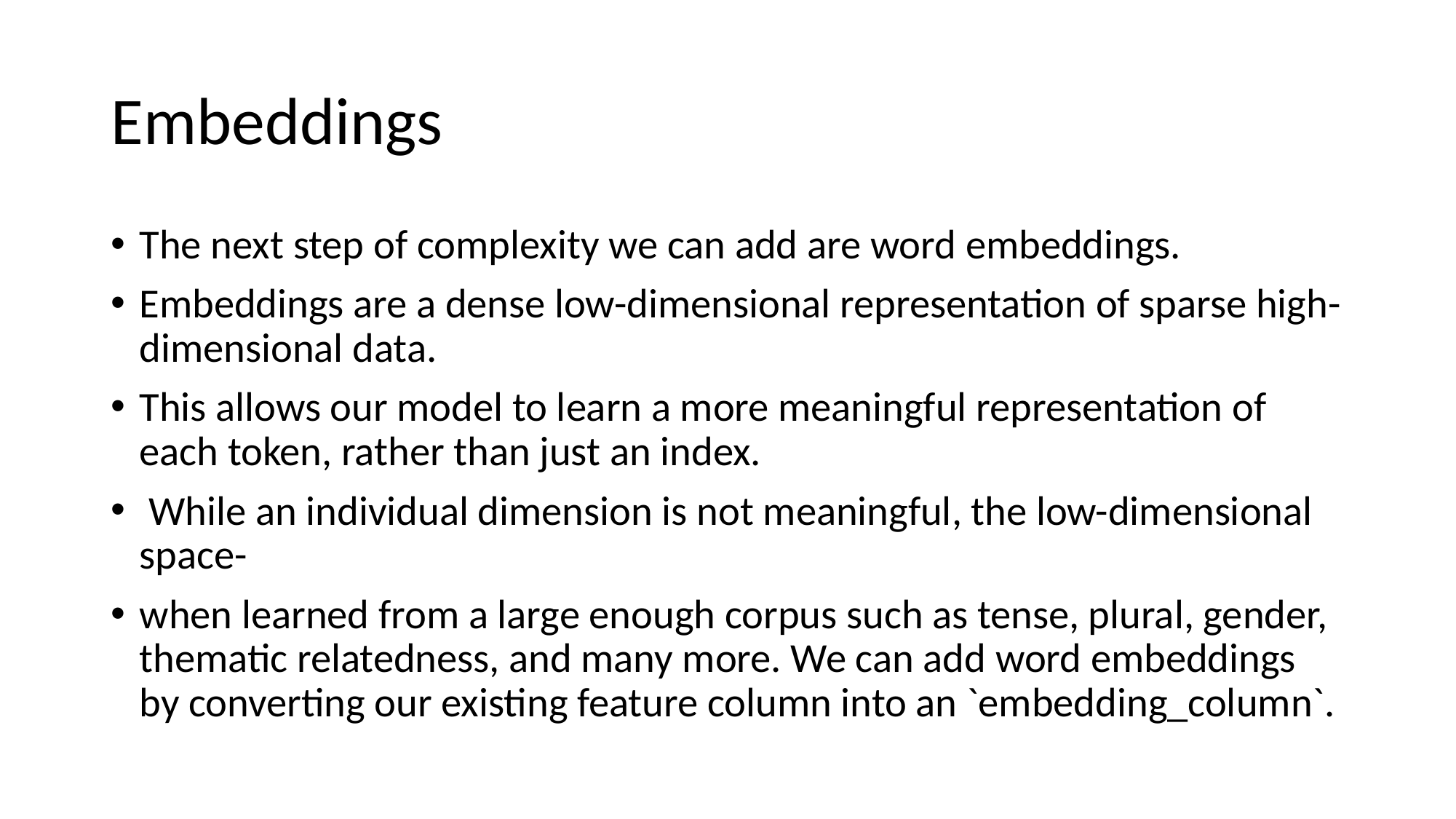

# Embeddings
The next step of complexity we can add are word embeddings.
Embeddings are a dense low-dimensional representation of sparse high-dimensional data.
This allows our model to learn a more meaningful representation of each token, rather than just an index.
 While an individual dimension is not meaningful, the low-dimensional space-
when learned from a large enough corpus such as tense, plural, gender, thematic relatedness, and many more. We can add word embeddings by converting our existing feature column into an `embedding_column`.